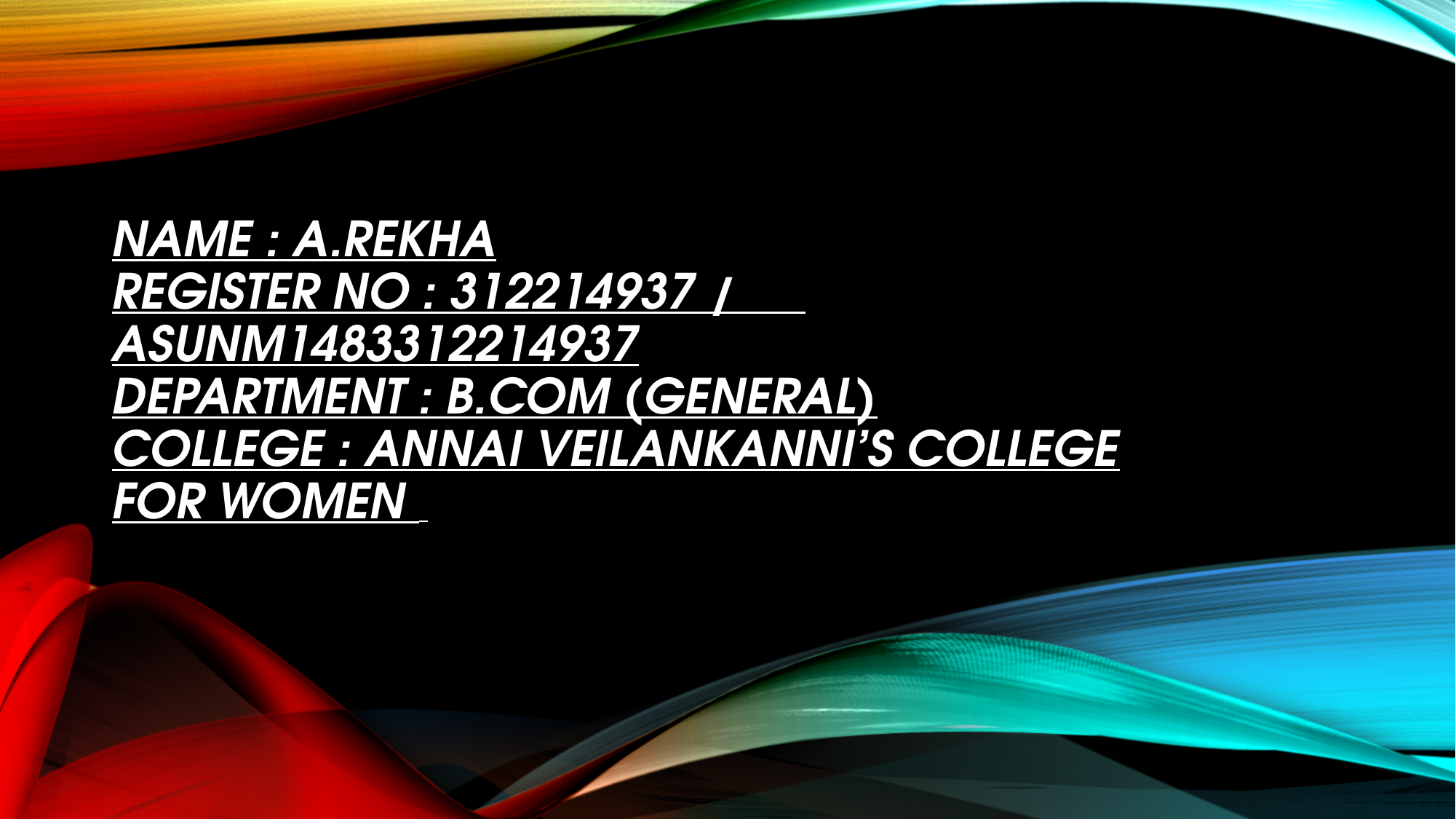

# Name : A.rekha Register no : 312214937 /      asunm1483312214937 Department : b.com (general) College : annai VEILANKANNi’s college for women